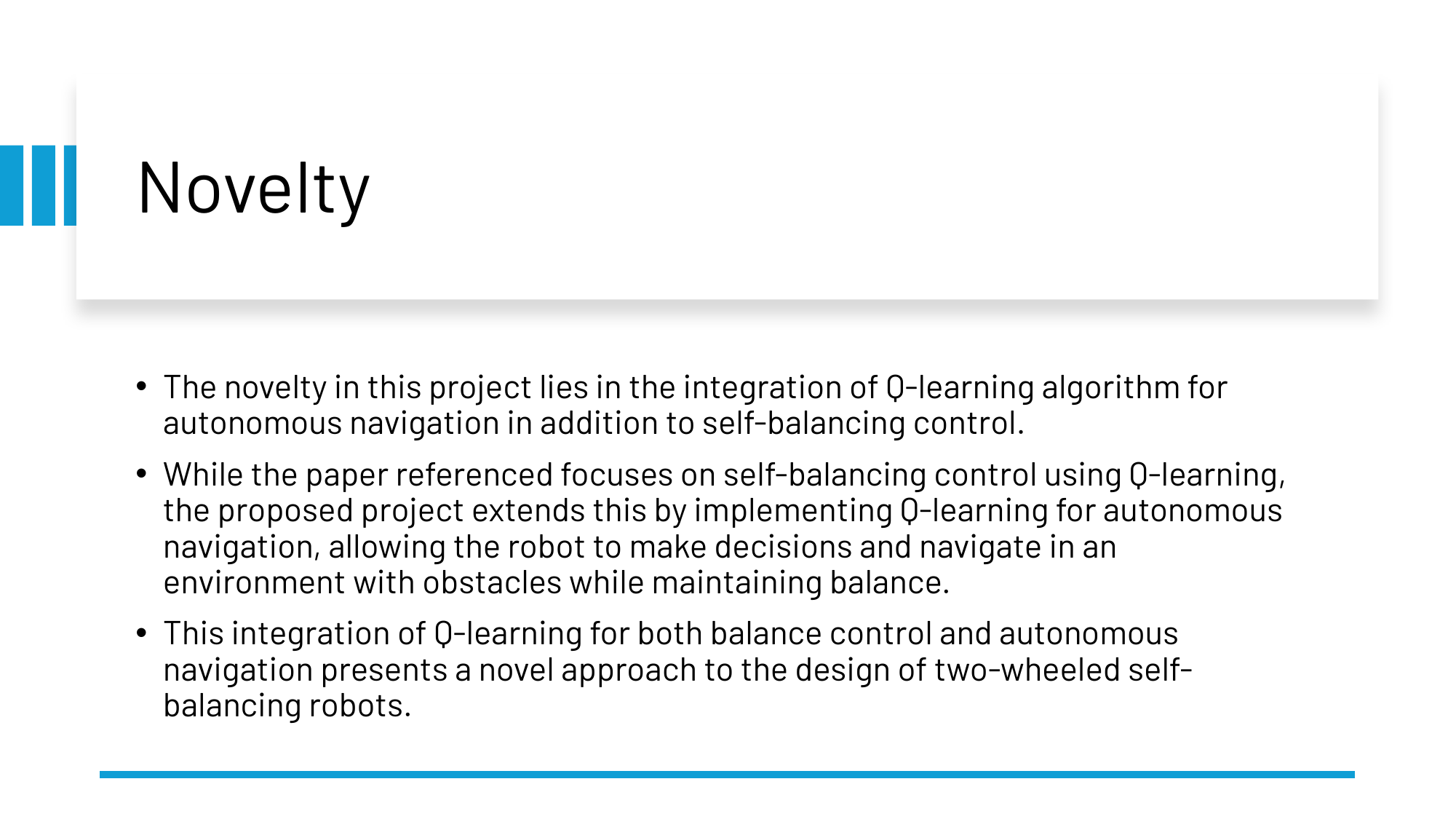

# Novelty

The novelty in this project lies in the integration of Q-learning algorithm for autonomous navigation in addition to self-balancing control.
While the paper referenced focuses on self-balancing control using Q-learning, the proposed project extends this by implementing Q-learning for autonomous navigation, allowing the robot to make decisions and navigate in an environment with obstacles while maintaining balance.
This integration of Q-learning for both balance control and autonomous navigation presents a novel approach to the design of two-wheeled self-balancing robots.